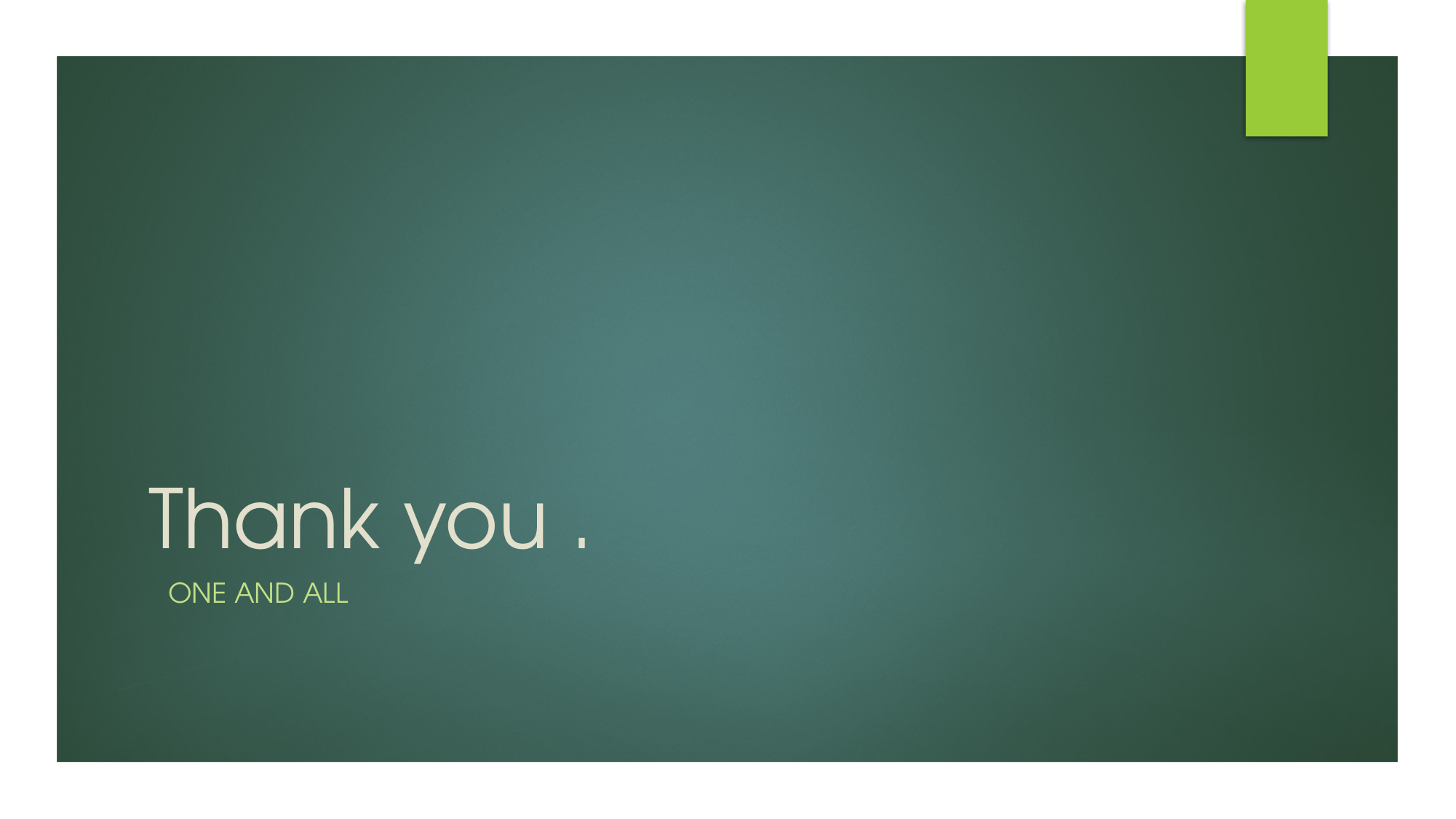

# Thank you .
One and all